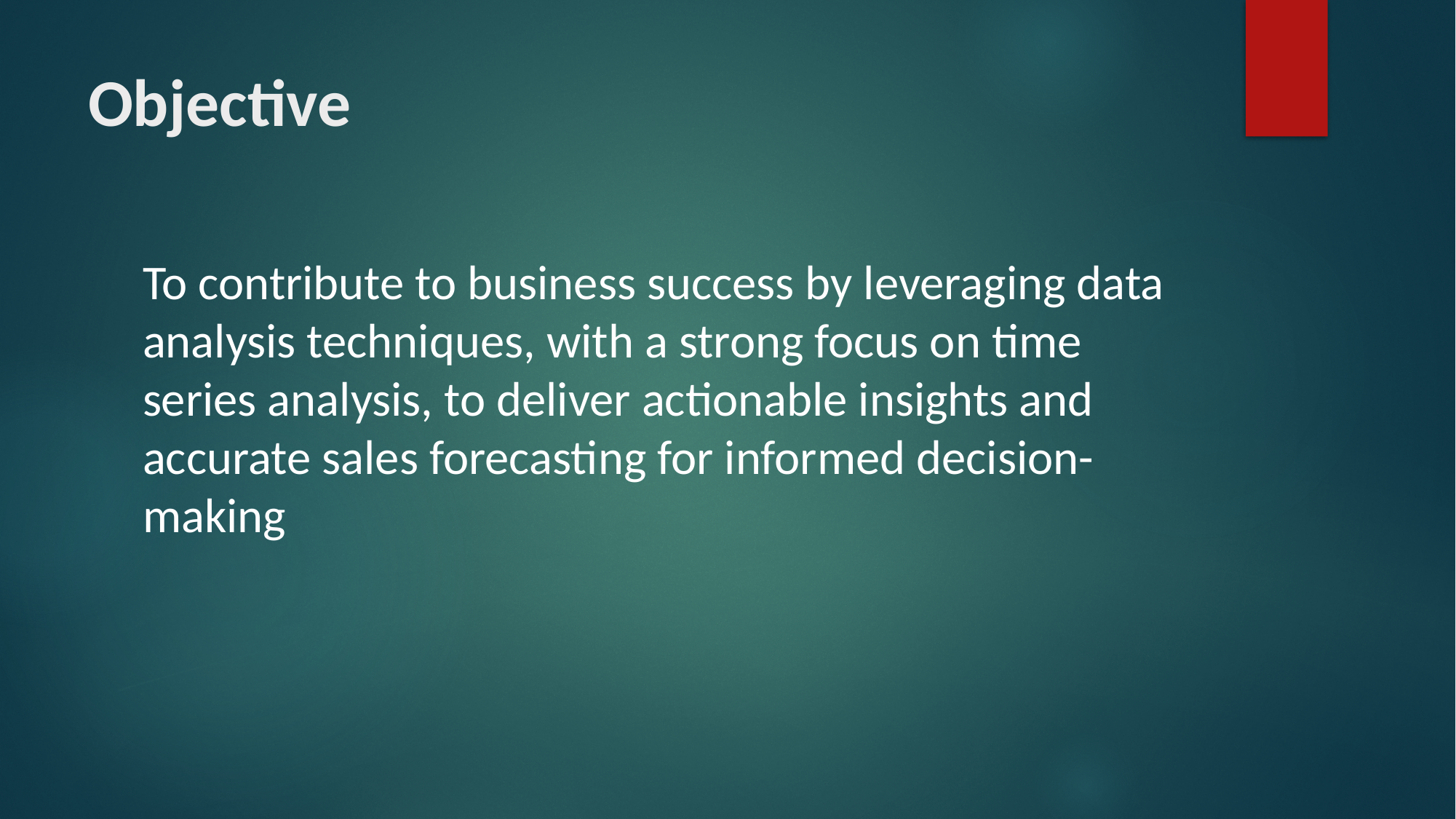

# Objective
To contribute to business success by leveraging data analysis techniques, with a strong focus on time series analysis, to deliver actionable insights and accurate sales forecasting for informed decision-making